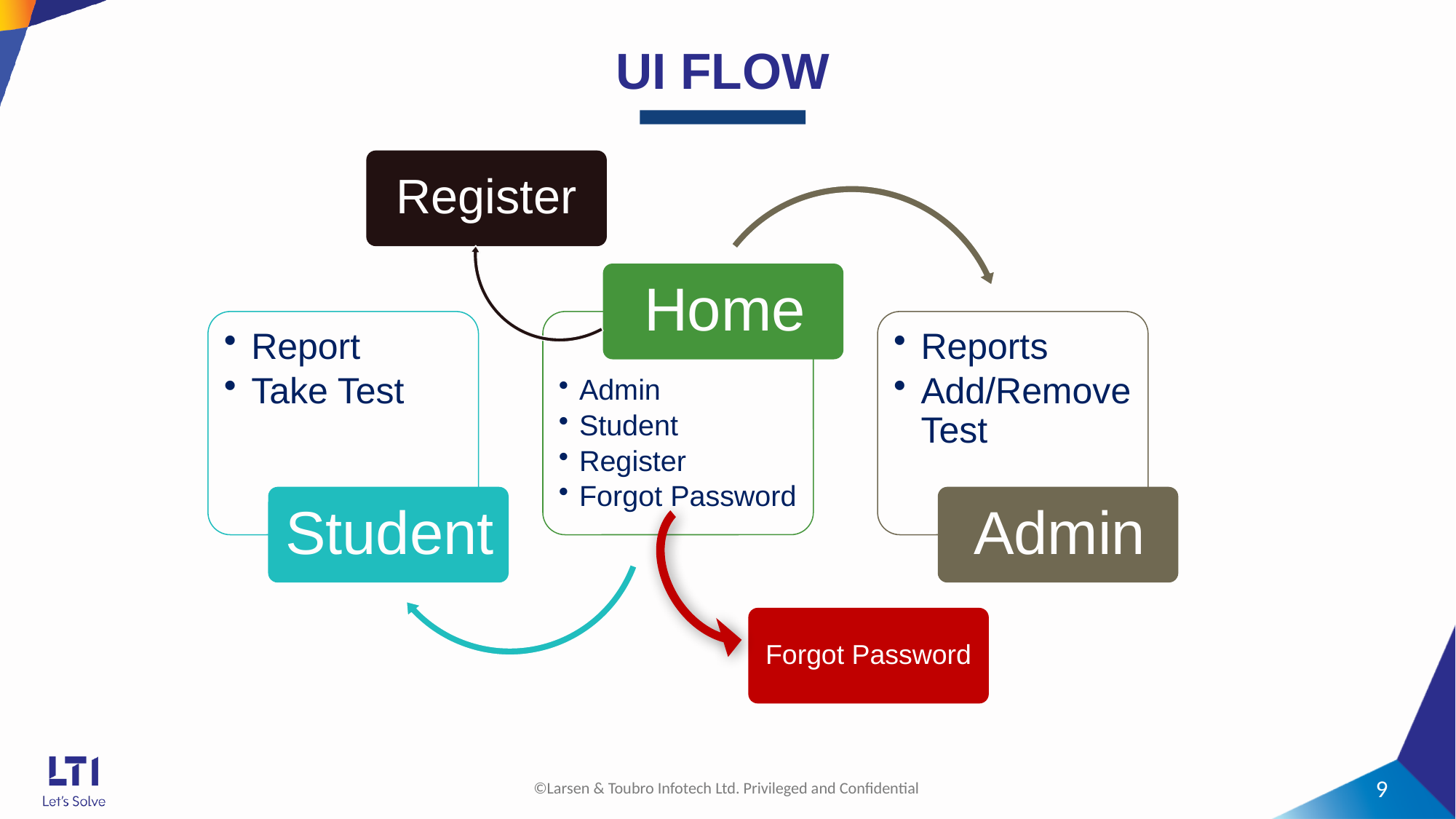

# UI FLOW
Report
Take Test
Student
Admin
Student
Register
Forgot Password
Home
Reports
Add/Remove Test

Admin

Register

Forgot Password